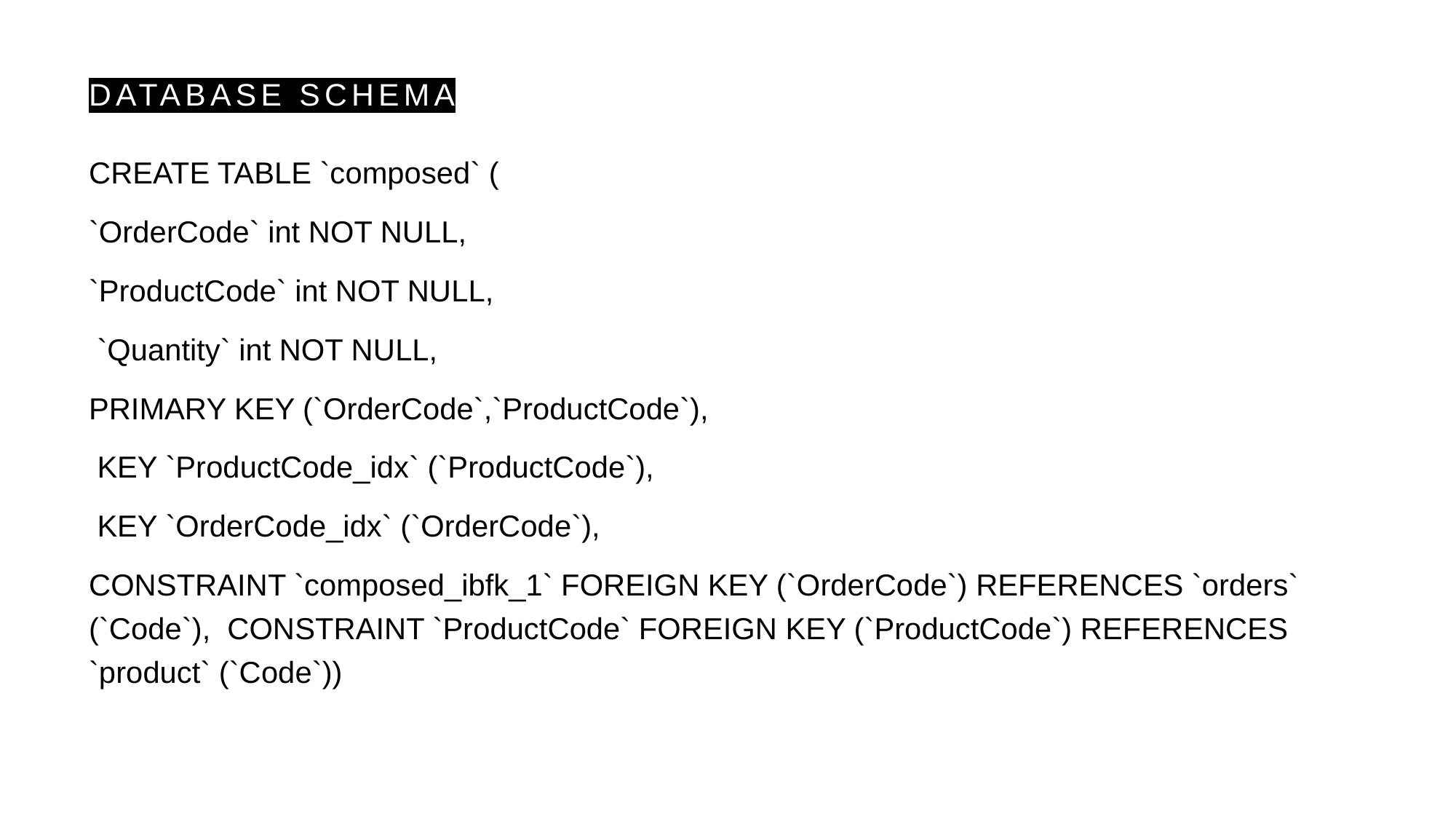

# Database sCHEMA
CREATE TABLE `composed` (
`OrderCode` int NOT NULL,
`ProductCode` int NOT NULL,
 `Quantity` int NOT NULL,
PRIMARY KEY (`OrderCode`,`ProductCode`),
 KEY `ProductCode_idx` (`ProductCode`),
 KEY `OrderCode_idx` (`OrderCode`),
CONSTRAINT `composed_ibfk_1` FOREIGN KEY (`OrderCode`) REFERENCES `orders` (`Code`),  CONSTRAINT `ProductCode` FOREIGN KEY (`ProductCode`) REFERENCES `product` (`Code`))